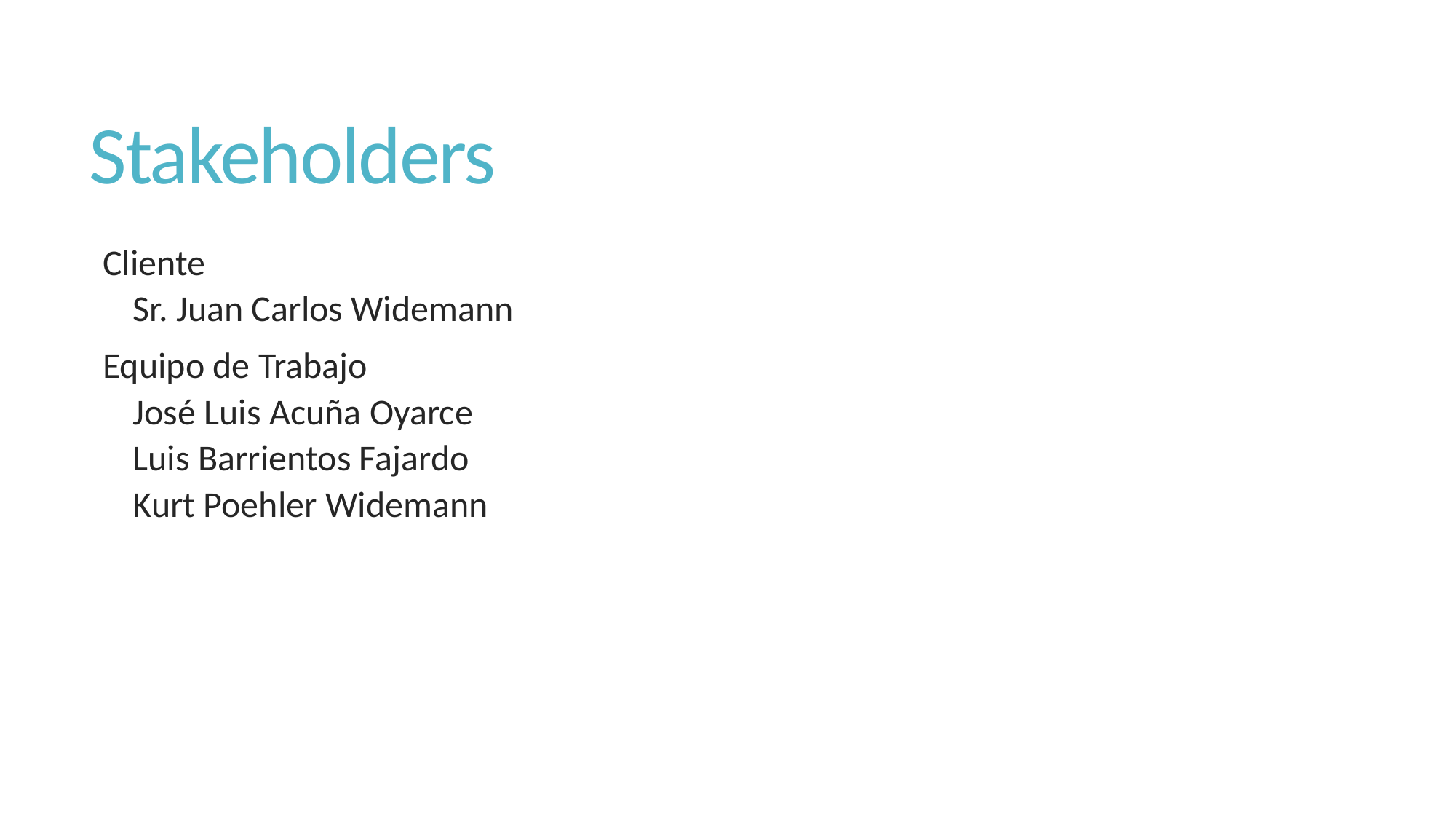

# Stakeholders
Cliente
Sr. Juan Carlos Widemann
Equipo de Trabajo
José Luis Acuña Oyarce
Luis Barrientos Fajardo
Kurt Poehler Widemann